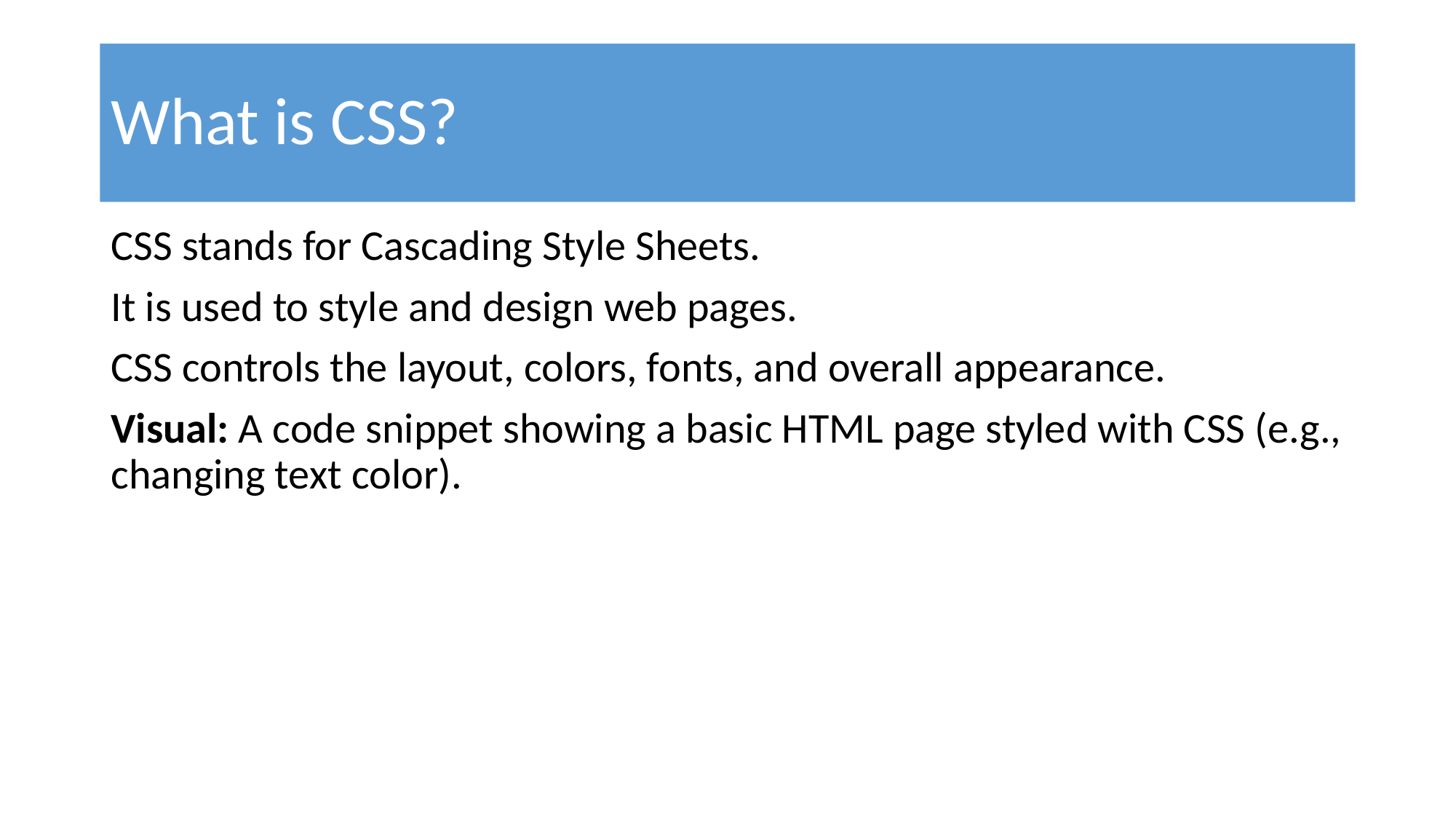

# What is CSS?
CSS stands for Cascading Style Sheets.
It is used to style and design web pages.
CSS controls the layout, colors, fonts, and overall appearance.
Visual: A code snippet showing a basic HTML page styled with CSS (e.g., changing text color).